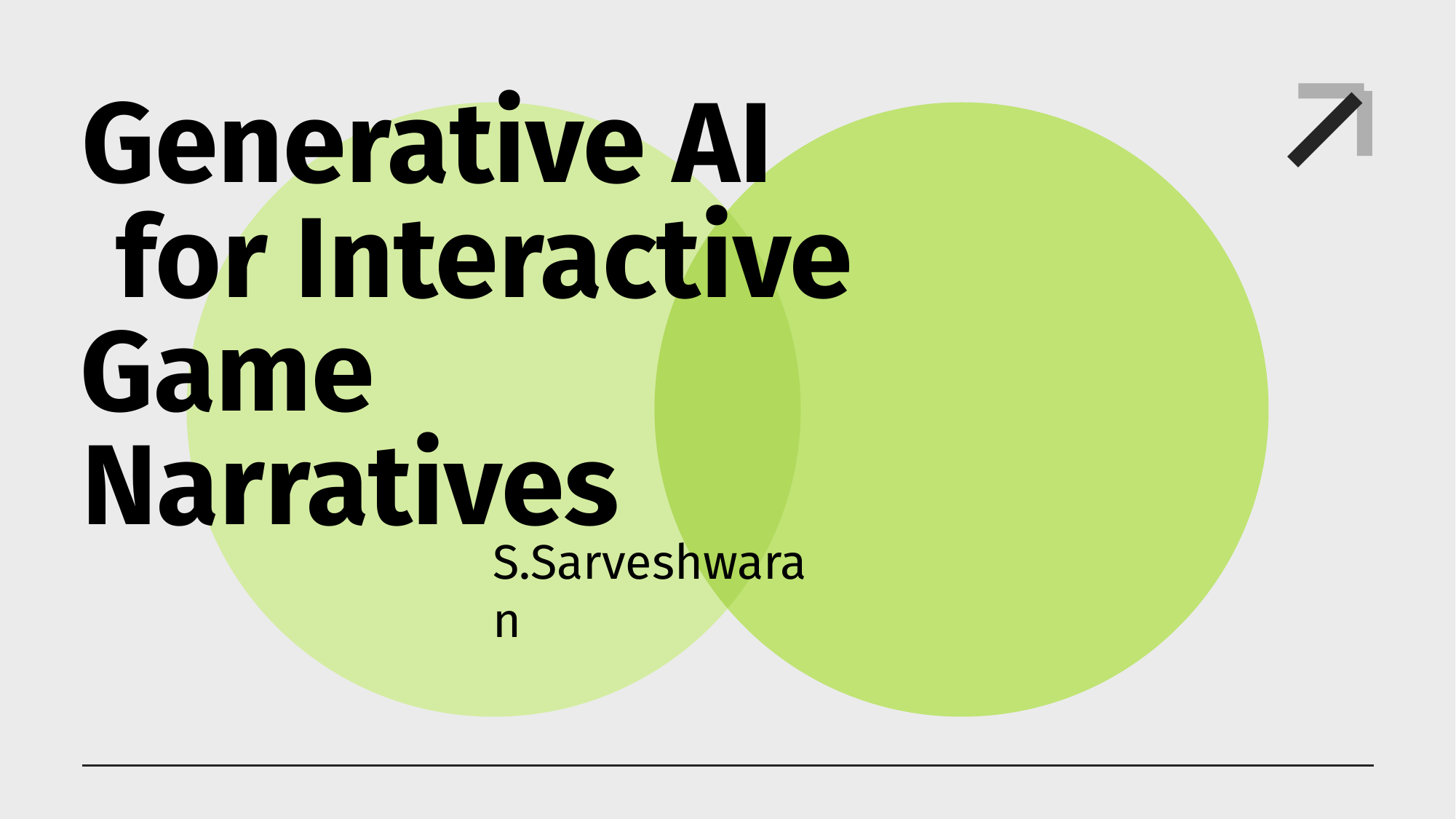

Generative AI  for Interactive
Game Narratives
S.Sarveshwaran